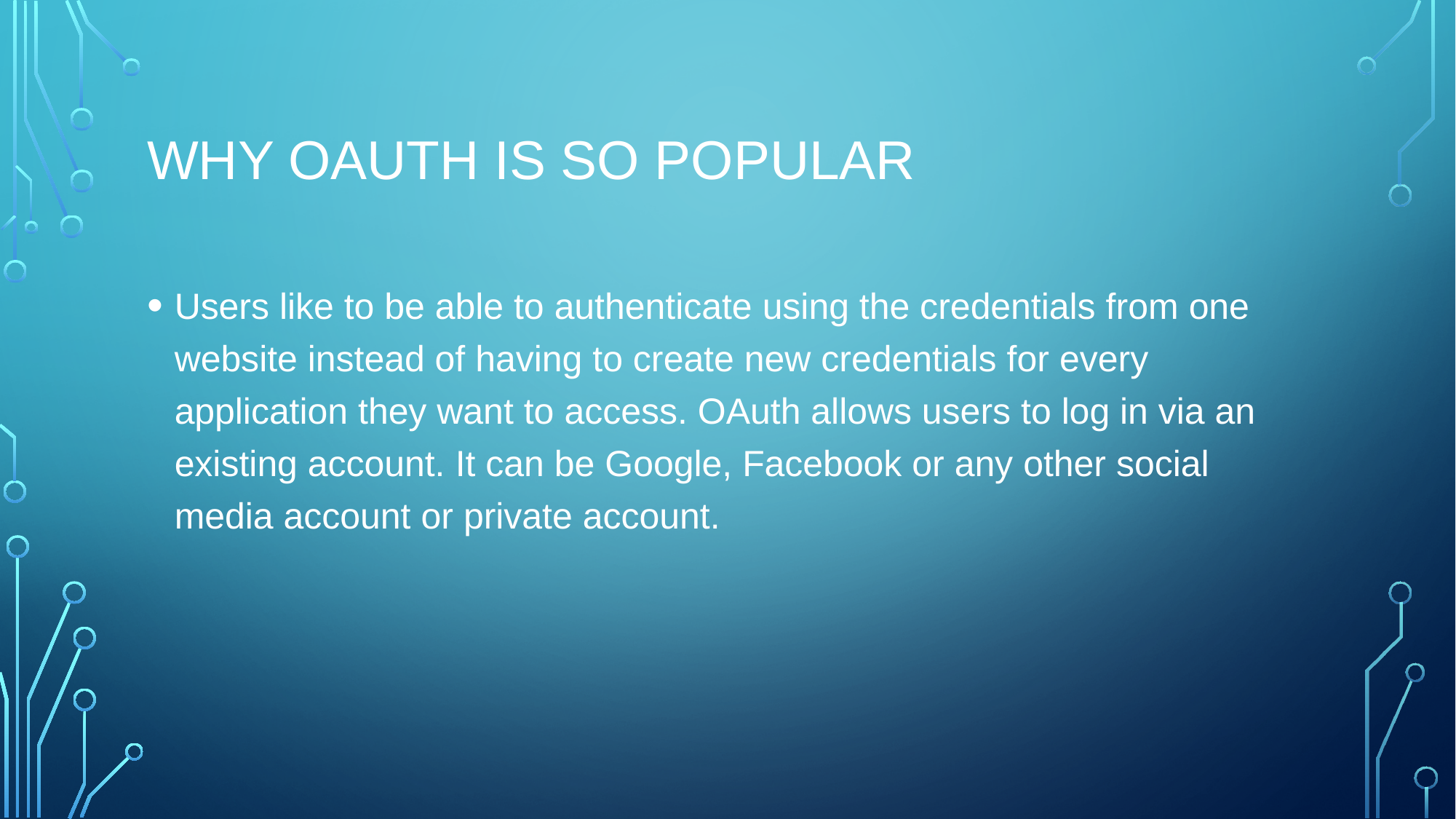

# Why Oauth is so popular
Users like to be able to authenticate using the credentials from one website instead of having to create new credentials for every application they want to access. OAuth allows users to log in via an existing account. It can be Google, Facebook or any other social media account or private account.